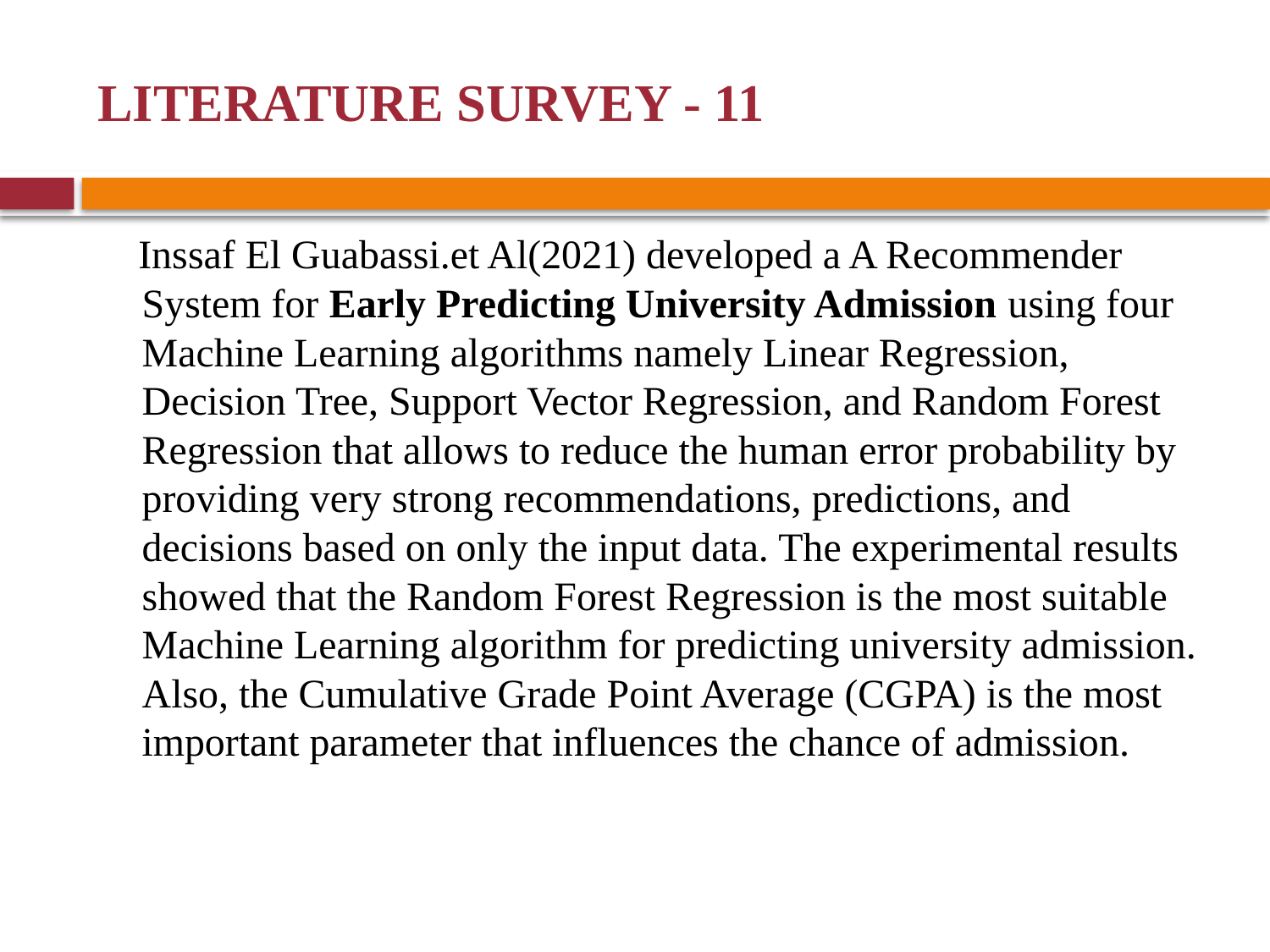

# LITERATURE SURVEY - 11
    Inssaf El Guabassi.et Al(2021) developed a A Recommender System for Early Predicting University Admission using four Machine Learning algorithms namely Linear Regression, Decision Tree, Support Vector Regression, and Random Forest Regression that allows to reduce the human error probability by providing very strong recommendations, predictions, and decisions based on only the input data. The experimental results showed that the Random Forest Regression is the most suitable Machine Learning algorithm for predicting university admission. Also, the Cumulative Grade Point Average (CGPA) is the most important parameter that influences the chance of admission.